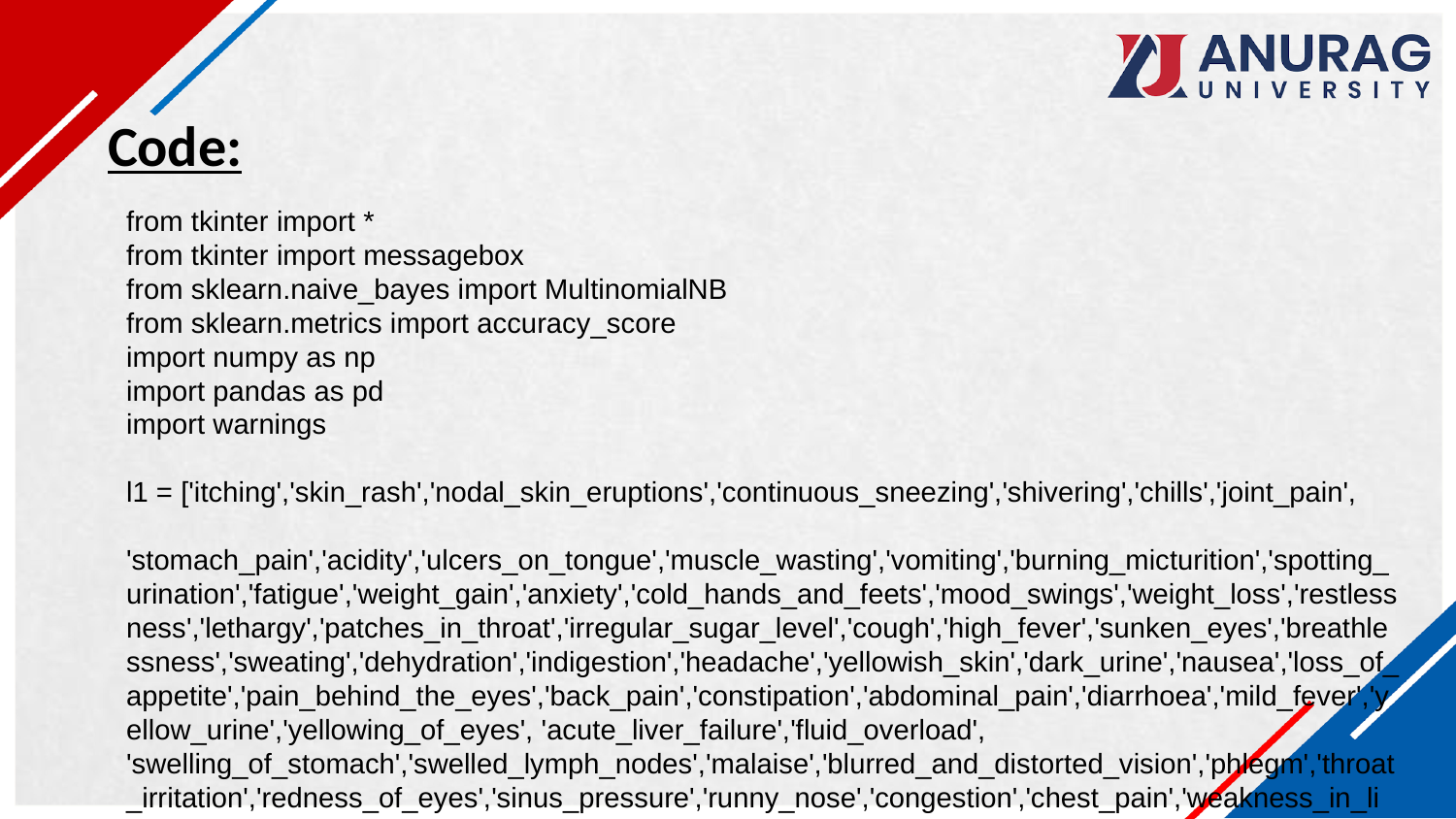

Code:
from tkinter import *
from tkinter import messagebox
from sklearn.naive_bayes import MultinomialNB
from sklearn.metrics import accuracy_score
import numpy as np
import pandas as pd
import warnings
l1 = ['itching','skin_rash','nodal_skin_eruptions','continuous_sneezing','shivering','chills','joint_pain',
    'stomach_pain','acidity','ulcers_on_tongue','muscle_wasting','vomiting','burning_micturition','spotting_urination','fatigue','weight_gain','anxiety','cold_hands_and_feets','mood_swings','weight_loss','restlessness','lethargy','patches_in_throat','irregular_sugar_level','cough','high_fever','sunken_eyes','breathlessness','sweating','dehydration','indigestion','headache','yellowish_skin','dark_urine','nausea','loss_of_appetite','pain_behind_the_eyes','back_pain','constipation','abdominal_pain','diarrhoea','mild_fever','yellow_urine','yellowing_of_eyes', 'acute_liver_failure','fluid_overload', 'swelling_of_stomach','swelled_lymph_nodes','malaise','blurred_and_distorted_vision','phlegm','throat_irritation','redness_of_eyes','sinus_pressure','runny_nose','congestion','chest_pain','weakness_in_limbs','fast_heart_rate', 'pain_during_bowel_movements','pain_in_anal_region', 'bloody_stool','irritation_in_anus‘,'neck_pain','dizziness','cramps', 'bruising','obesity',